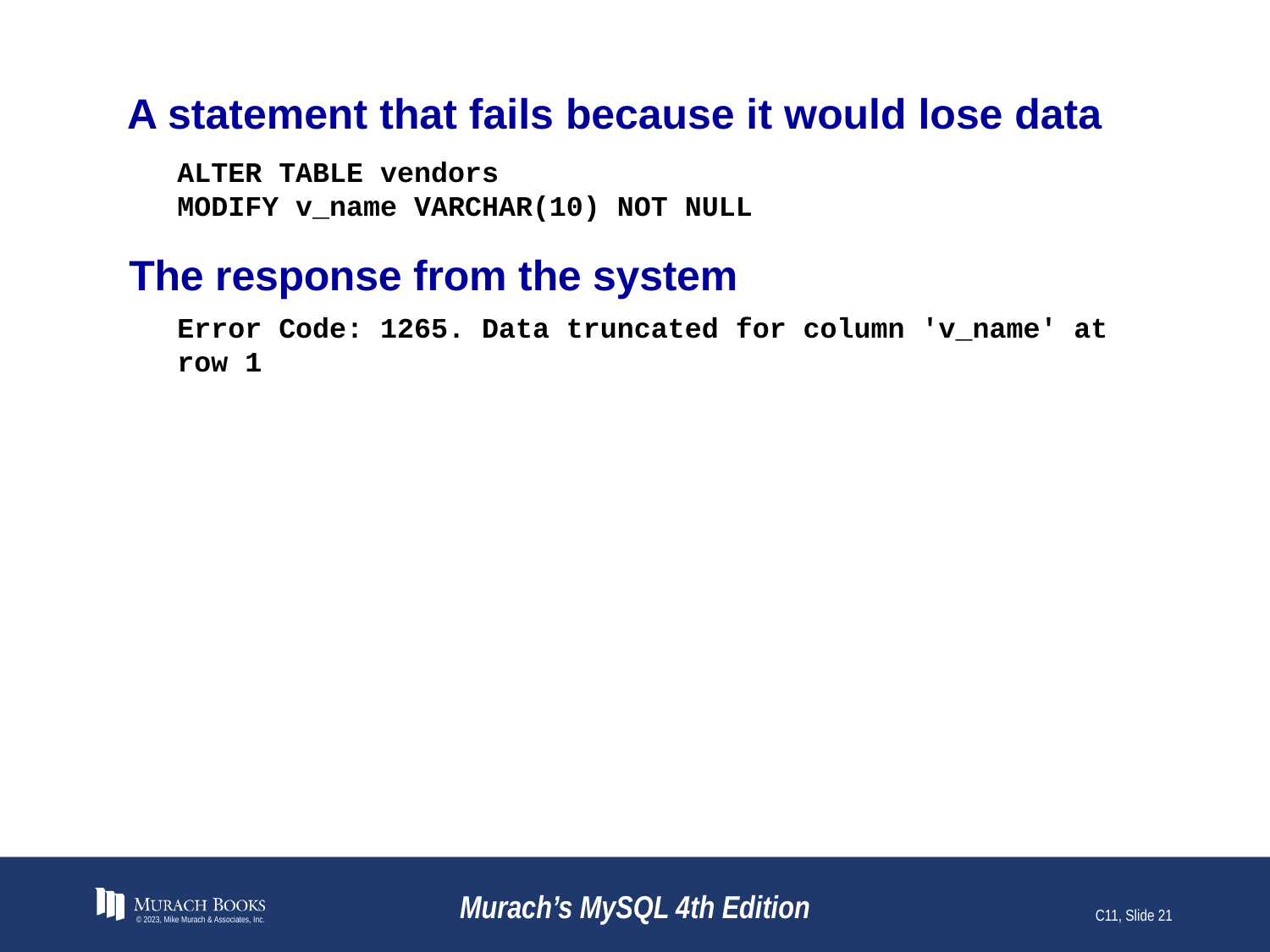

# A statement that fails because it would lose data
ALTER TABLE vendors
MODIFY v_name VARCHAR(10) NOT NULL
The response from the system
Error Code: 1265. Data truncated for column 'v_name' at row 1

© 2023, Mike Murach & Associates, Inc.
Murach’s MySQL 4th Edition

C11, Slide 21